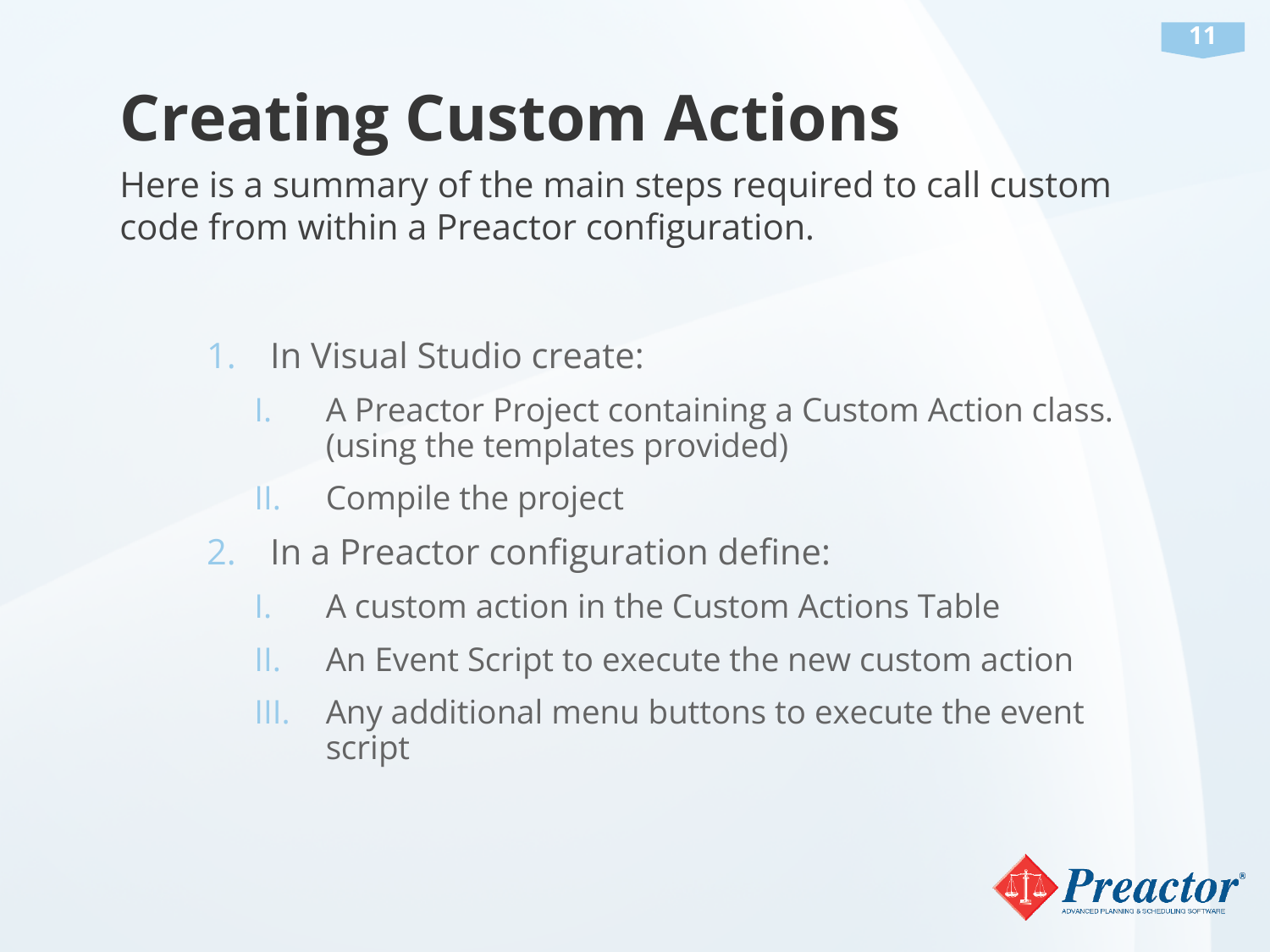

# Creating Custom Actions
Here is a summary of the main steps required to call custom code from within a Preactor configuration.
In Visual Studio create:
A Preactor Project containing a Custom Action class. (using the templates provided)
Compile the project
In a Preactor configuration define:
A custom action in the Custom Actions Table
An Event Script to execute the new custom action
Any additional menu buttons to execute the event script